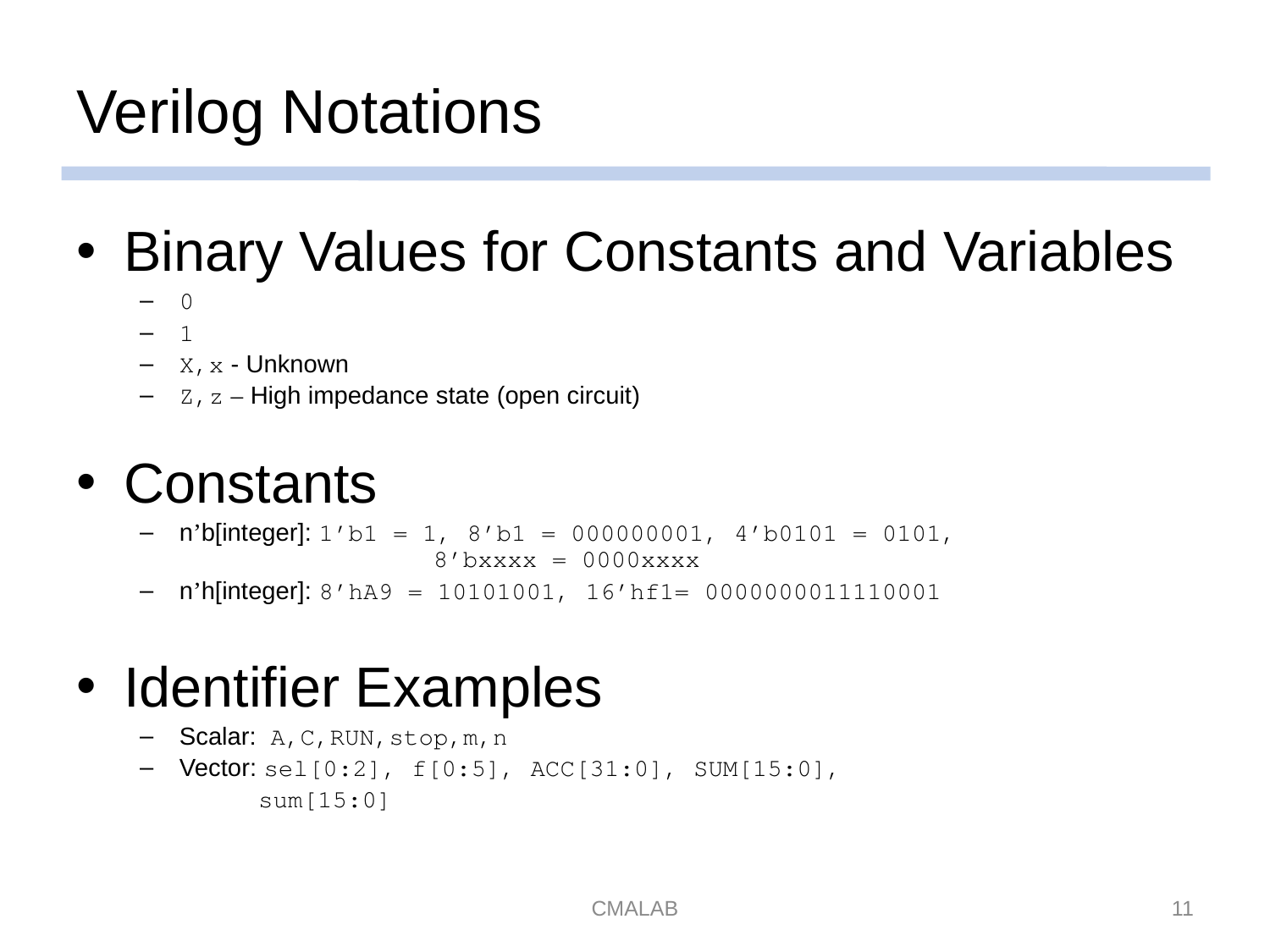

# Verilog Notations
Binary Values for Constants and Variables
0
1
X,x - Unknown
Z,z – High impedance state (open circuit)

Constants
n’b[integer]: 1’b1 = 1, 8’b1 = 000000001, 4’b0101 = 0101, 			8’bxxxx = 0000xxxx
n’h[integer]: 8’hA9 = 10101001, 16’hf1= 0000000011110001

Identifier Examples
Scalar:  A,C,RUN,stop,m,n
Vector: sel[0:2], f[0:5], ACC[31:0], SUM[15:0],
        sum[15:0]
CMALAB
11